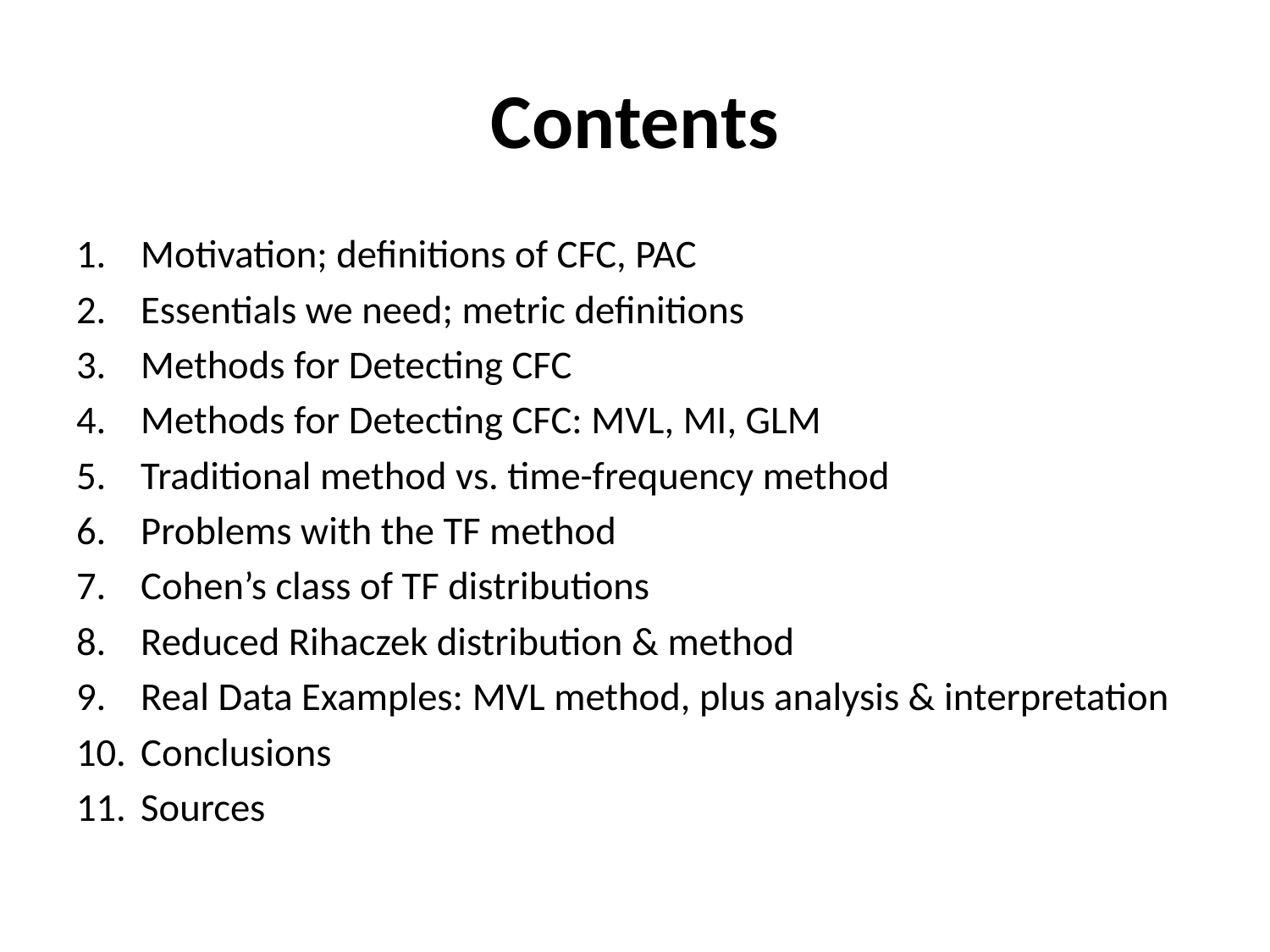

# Contents
Motivation; definitions of CFC, PAC
Essentials we need; metric definitions
Methods for Detecting CFC
Methods for Detecting CFC: MVL, MI, GLM
Traditional method vs. time-frequency method
Problems with the TF method
Cohen’s class of TF distributions
Reduced Rihaczek distribution & method
Real Data Examples: MVL method, plus analysis & interpretation
Conclusions
Sources